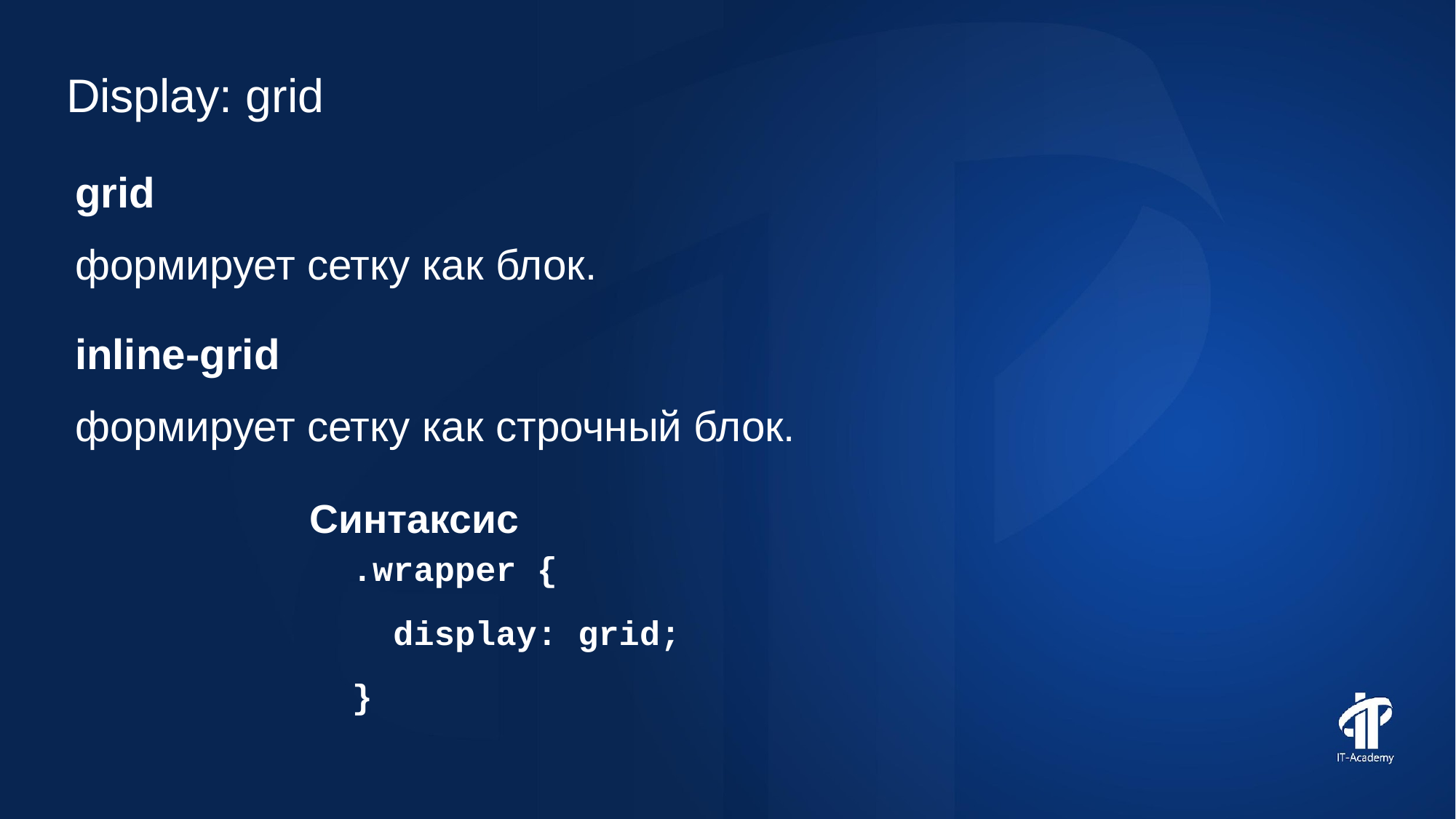

Display: grid
grid
формирует сетку как блок.
inline-grid
формирует сетку как строчный блок.

Синтаксис
.wrapper {
  display: grid;
}